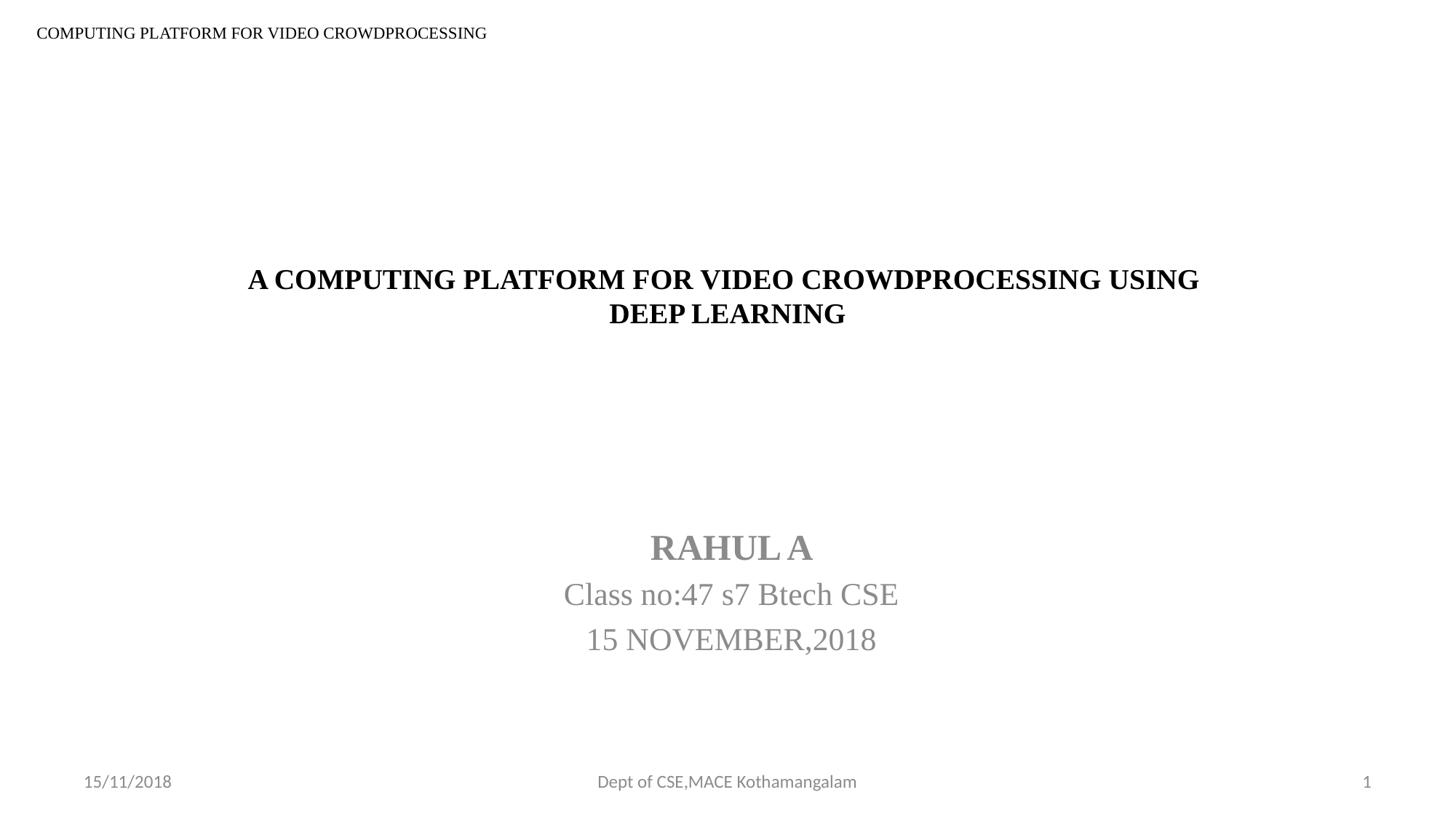

COMPUTING PLATFORM FOR VIDEO CROWDPROCESSING
# A COMPUTING PLATFORM FOR VIDEO CROWDPROCESSING USING DEEP LEARNING
RAHUL A
Class no:47 s7 Btech CSE
15 NOVEMBER,2018

15/11/2018
Dept of CSE,MACE Kothamangalam
1